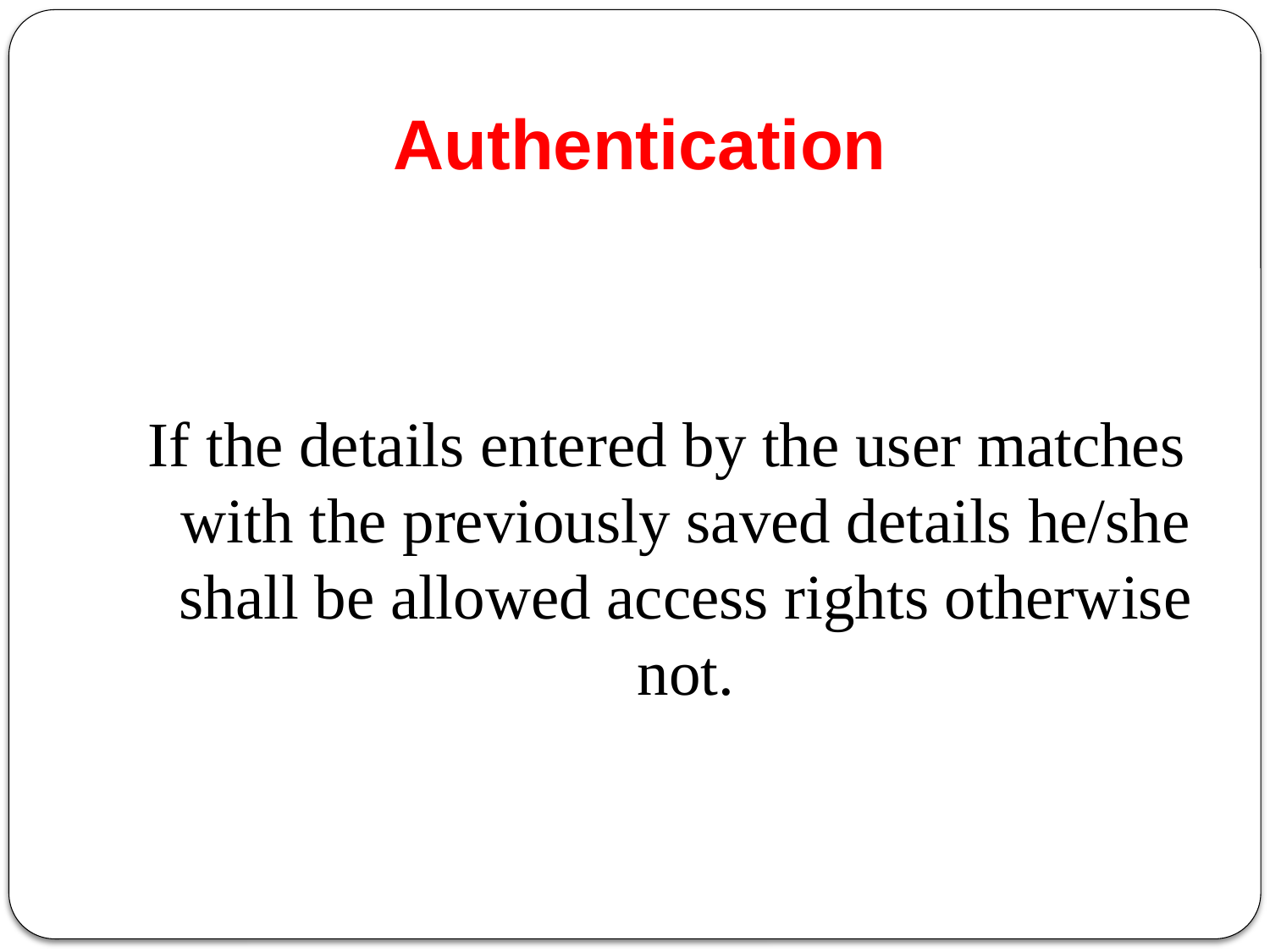

# Authentication

If the details entered by the user matches with the previously saved details he/she shall be allowed access rights otherwise not.